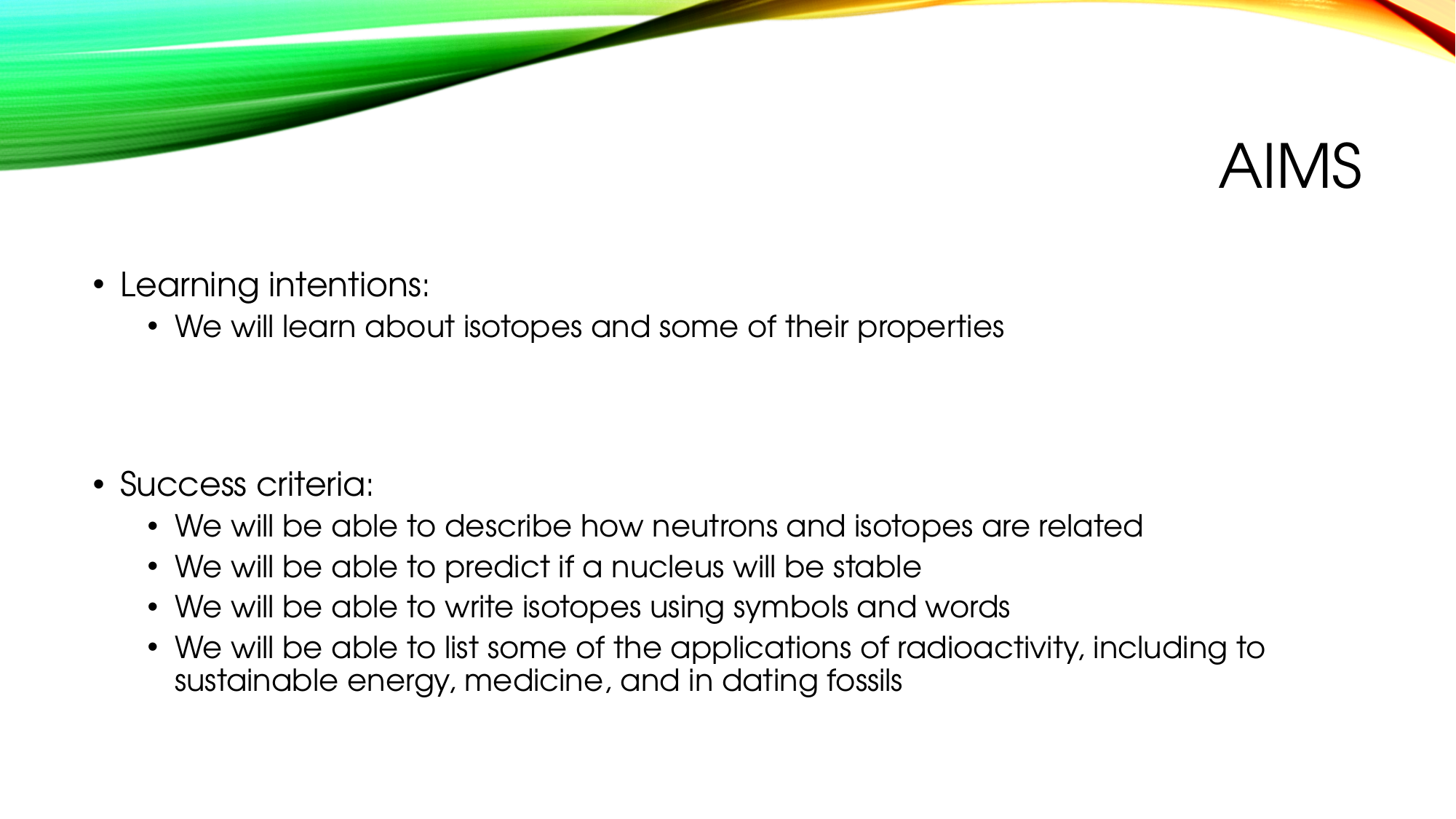

# aims
Learning intentions:
We will learn about isotopes and some of their properties

Success criteria:
We will be able to describe how neutrons and isotopes are related
We will be able to predict if a nucleus will be stable
We will be able to write isotopes using symbols and words
We will be able to list some of the applications of radioactivity, including to sustainable energy, medicine, and in dating fossils